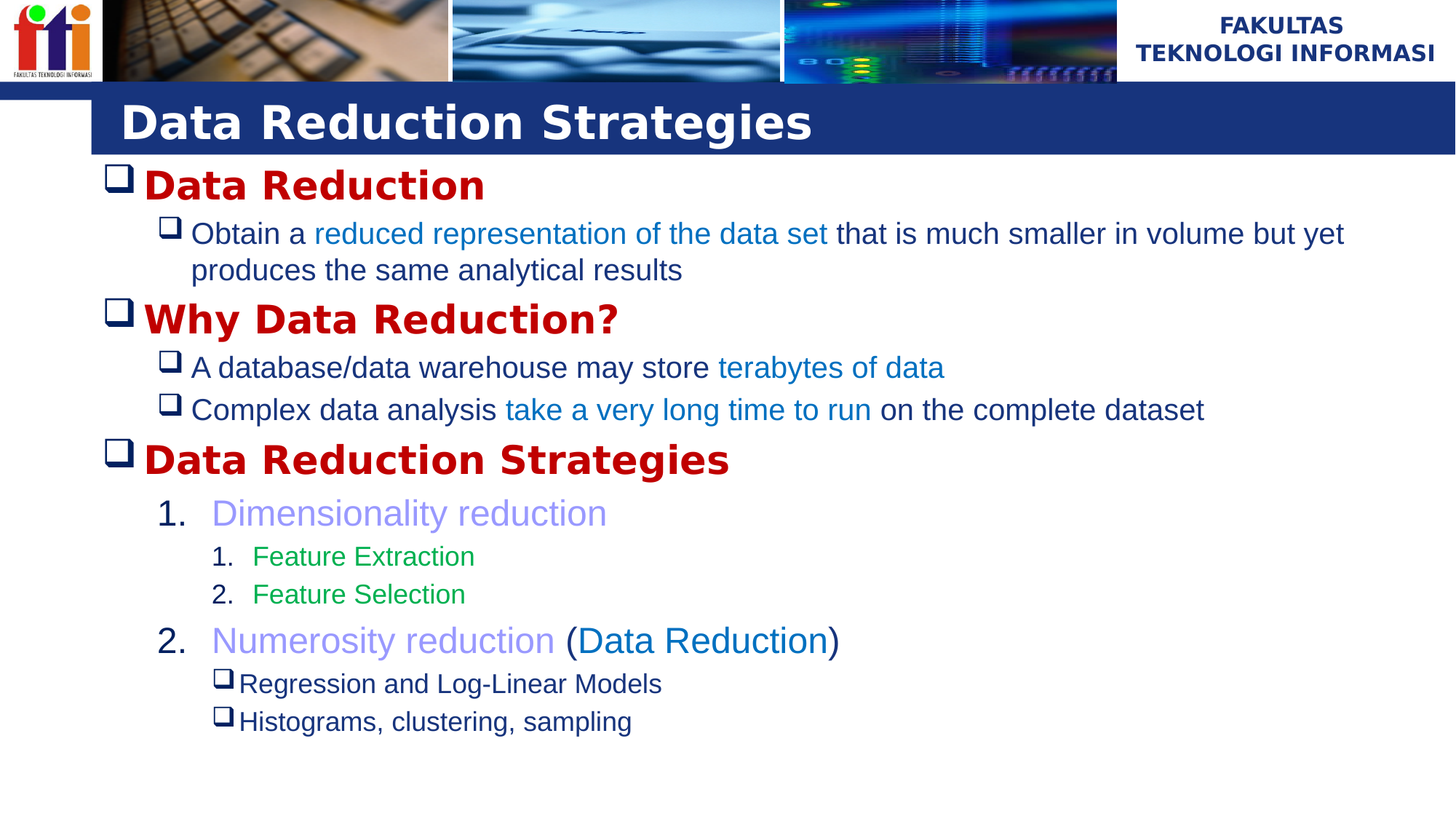

# Data Reduction Strategies
Data Reduction
Obtain a reduced representation of the data set that is much smaller in volume but yet produces the same analytical results
Why Data Reduction?
A database/data warehouse may store terabytes of data
Complex data analysis take a very long time to run on the complete dataset
Data Reduction Strategies
Dimensionality reduction
Feature Extraction
Feature Selection
Numerosity reduction (Data Reduction)
Regression and Log-Linear Models
Histograms, clustering, sampling